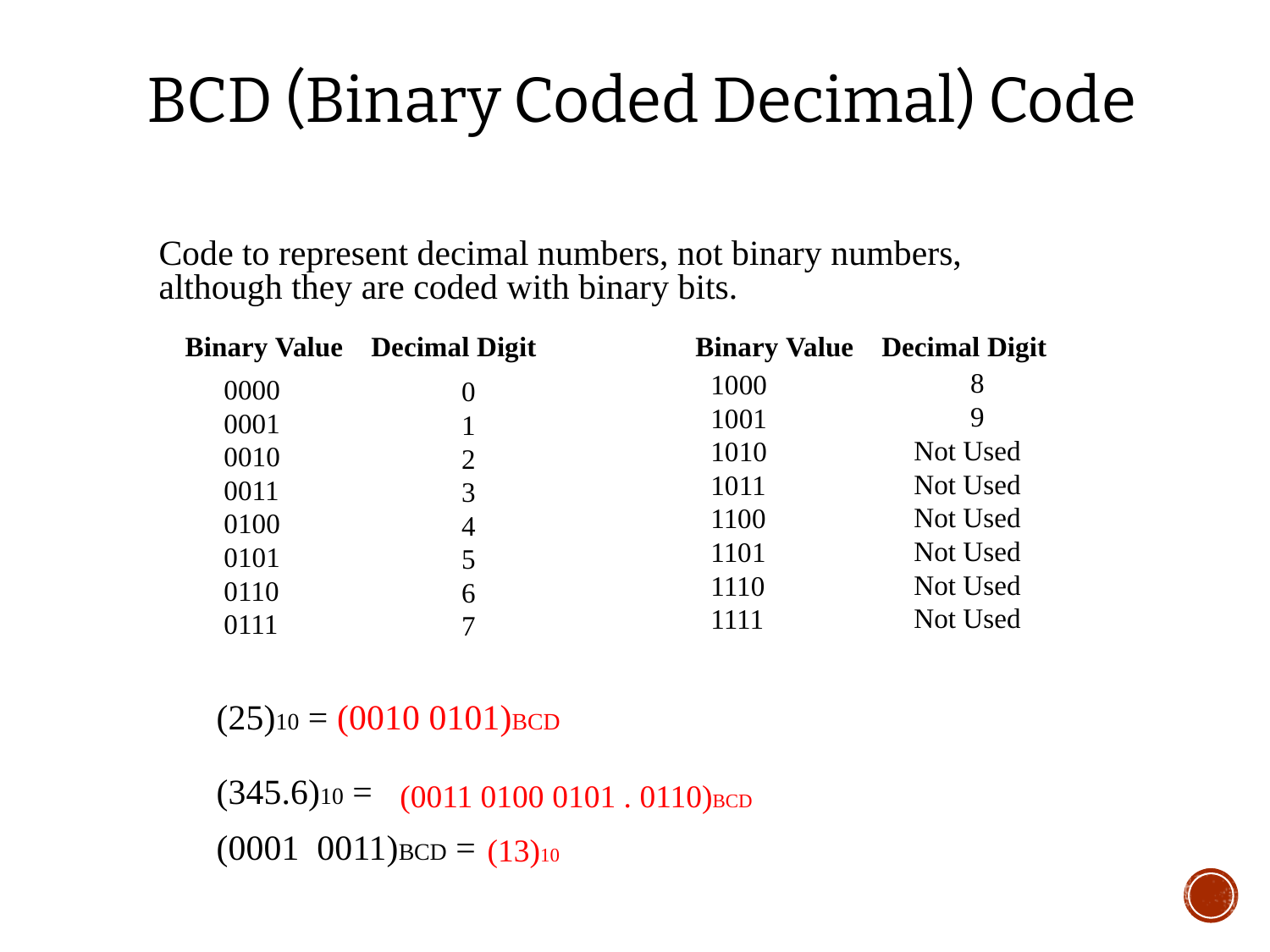

BCD (Binary Coded Decimal) Code

Code to represent decimal numbers, not binary numbers, although they are coded with binary bits.
Binary Value    Decimal Digit
Binary Value    Decimal Digit
	8
	9
Not Used
Not Used
Not Used
Not Used
Not Used
Not Used
1000
1001
1010
1011
1100
1101
1110
1111
0000
0001
0010
0011
0100
0101
0110
0111
0
1
2
3
4
5
6
7
(25)10 = (0010 0101)BCD

(345.6)10 =
(0001  0011)BCD =
(0011 0100 0101 . 0110)BCD
(13)10